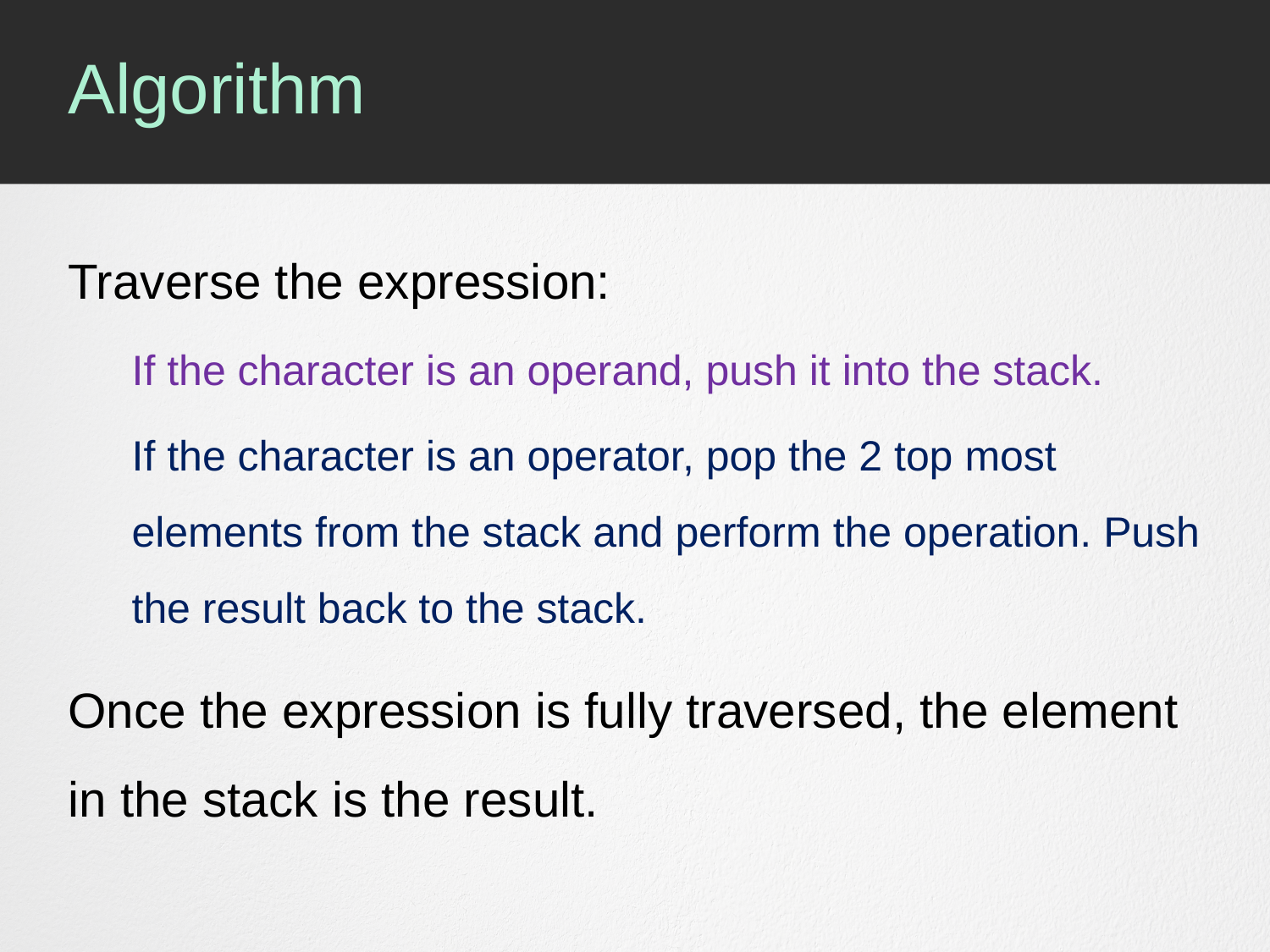

# Algorithm
Traverse the expression:
If the character is an operand, push it into the stack.
If the character is an operator, pop the 2 top most elements from the stack and perform the operation. Push the result back to the stack.
Once the expression is fully traversed, the element in the stack is the result.